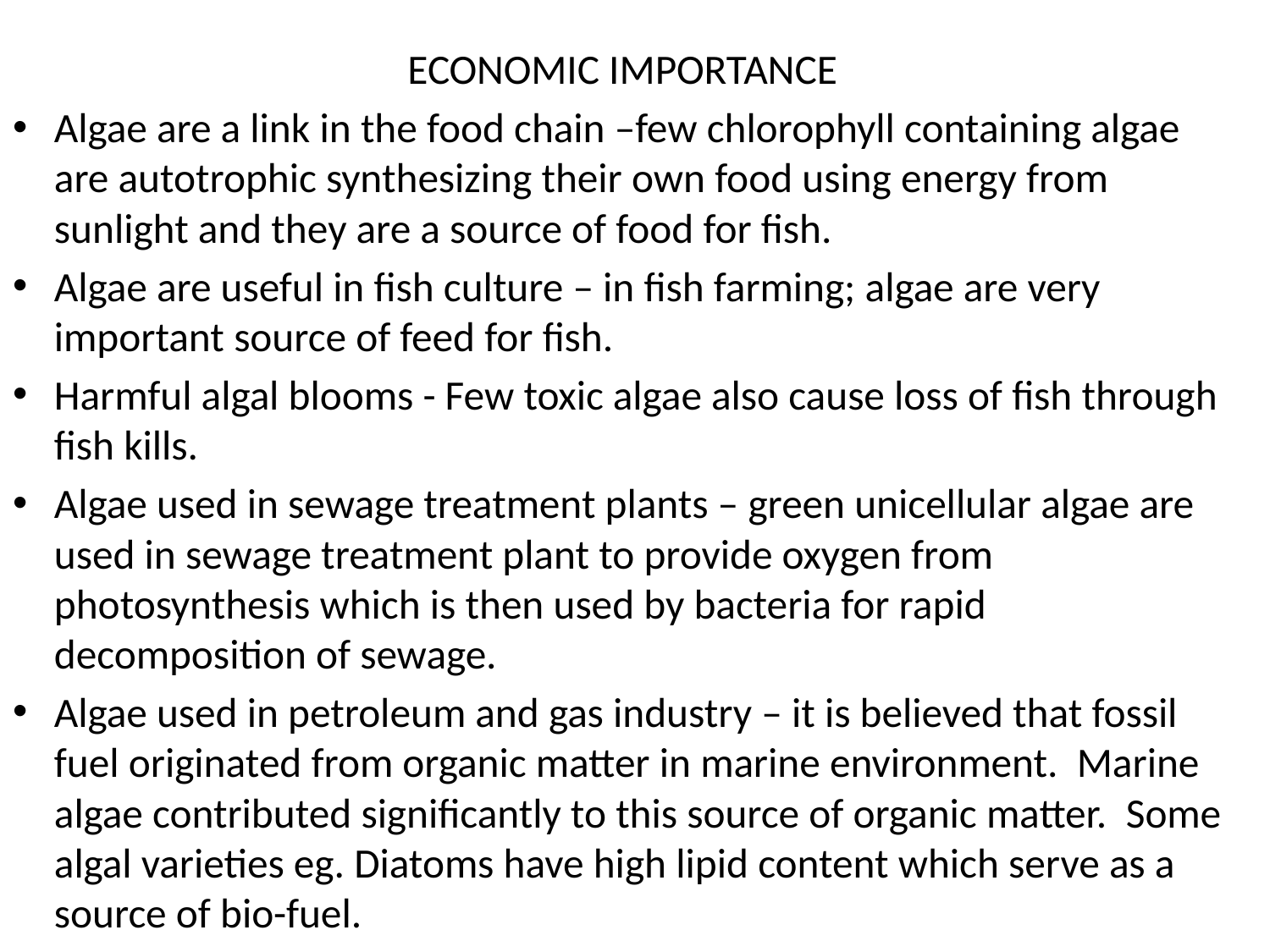

ECONOMIC IMPORTANCE
Algae are a link in the food chain –few chlorophyll containing algae are autotrophic synthesizing their own food using energy from sunlight and they are a source of food for fish.
Algae are useful in fish culture – in fish farming; algae are very important source of feed for fish.
Harmful algal blooms - Few toxic algae also cause loss of fish through fish kills.
Algae used in sewage treatment plants – green unicellular algae are used in sewage treatment plant to provide oxygen from photosynthesis which is then used by bacteria for rapid decomposition of sewage.
Algae used in petroleum and gas industry – it is believed that fossil fuel originated from organic matter in marine environment.  Marine algae contributed significantly to this source of organic matter.  Some algal varieties eg. Diatoms have high lipid content which serve as a source of bio-fuel.